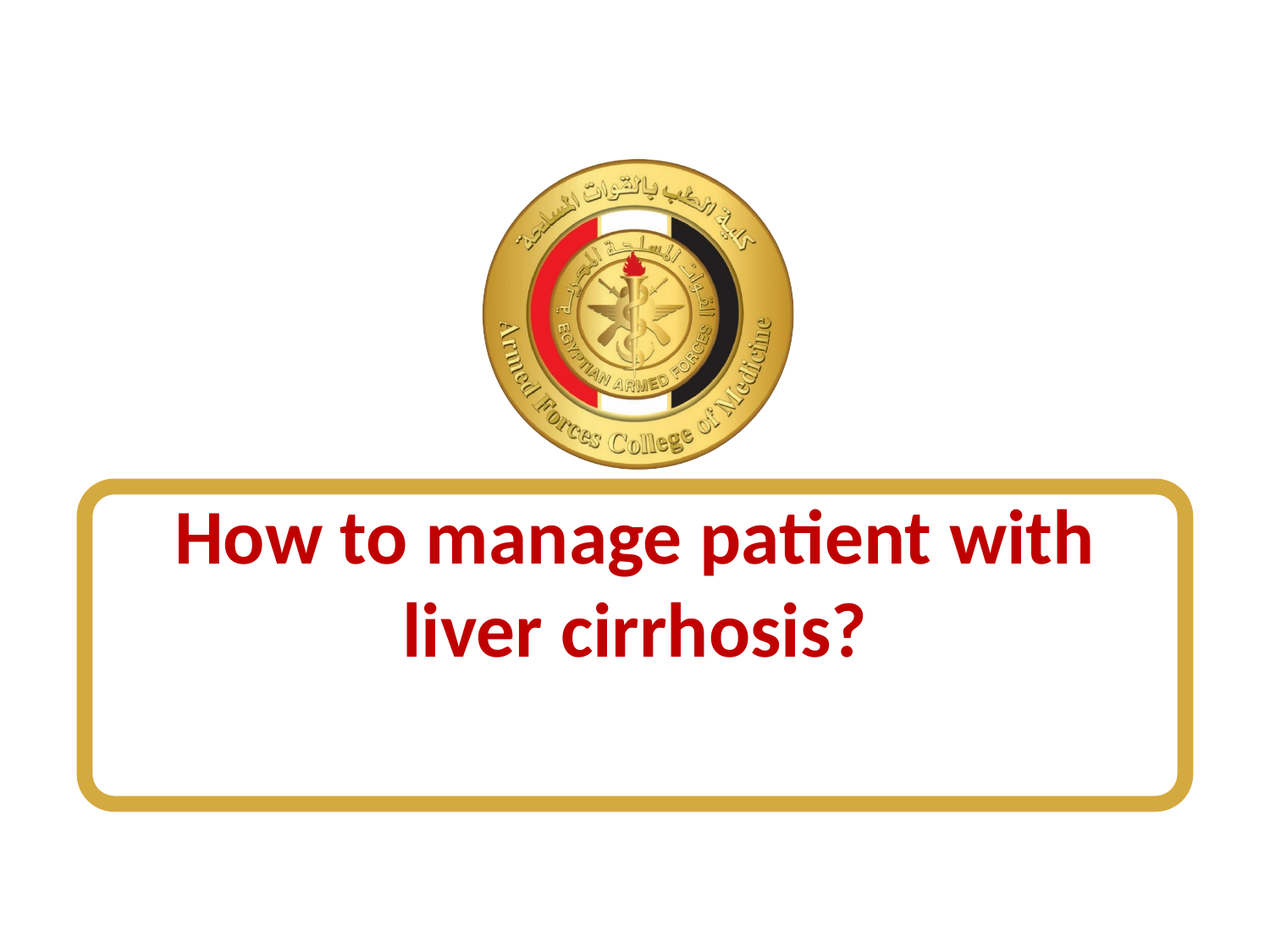

# How to manage patient with liver cirrhosis?